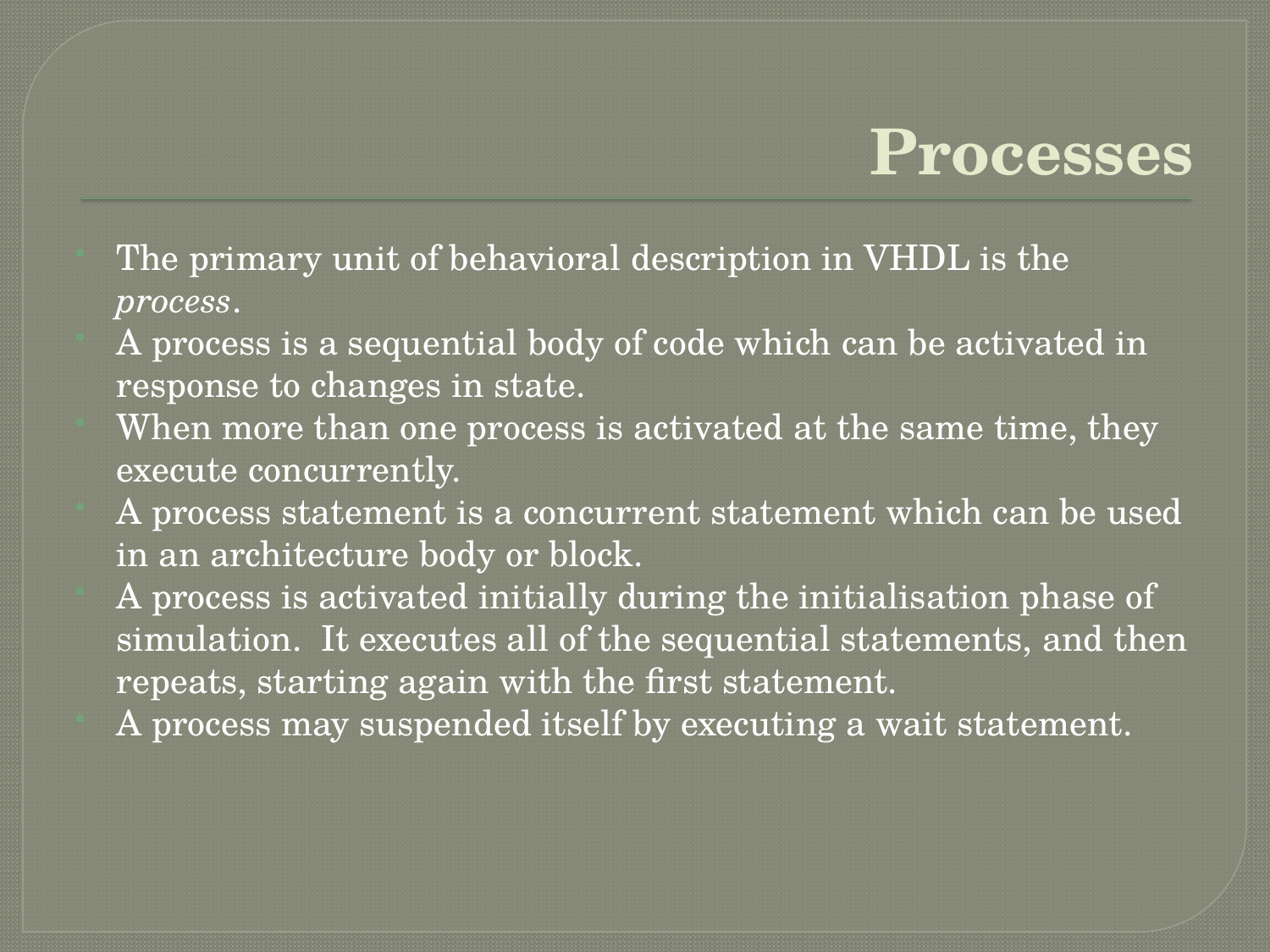

# Processes
The primary unit of behavioral description in VHDL is the process.
A process is a sequential body of code which can be activated in response to changes in state.
When more than one process is activated at the same time, they execute concurrently.
A process statement is a concurrent statement which can be used in an architecture body or block.
A process is activated initially during the initialisation phase of simulation.  It executes all of the sequential statements, and then repeats, starting again with the first statement.
A process may suspended itself by executing a wait statement.